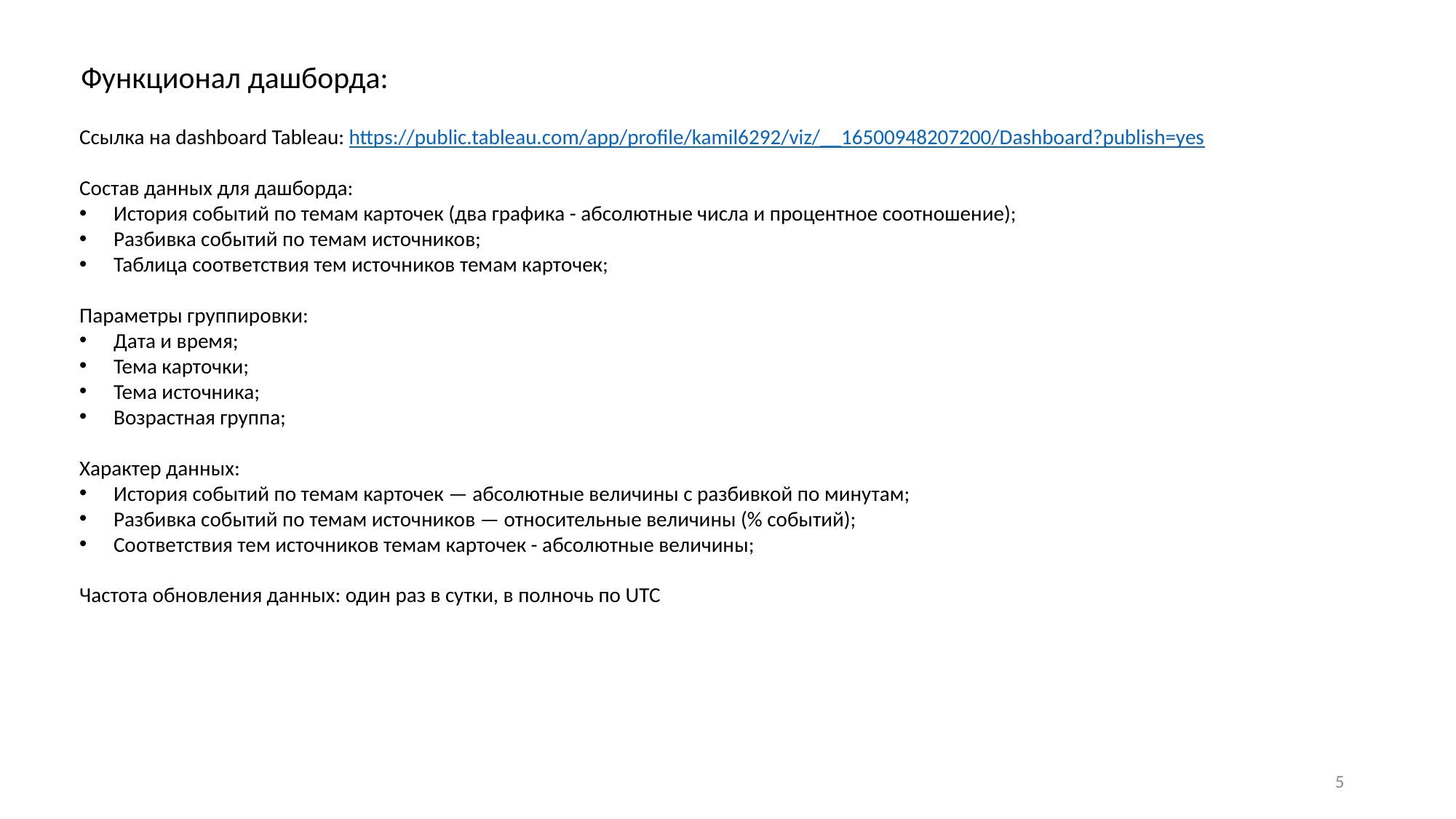

Функционал дашборда:
Ссылка на dashboard Tableau: https://public.tableau.com/app/profile/kamil6292/viz/__16500948207200/Dashboard?publish=yes

Состав данных для дашборда:
История событий по темам карточек (два графика - абсолютные числа и процентное соотношение);
Разбивка событий по темам источников;
Таблица соответствия тем источников темам карточек;

Параметры группировки:
Дата и время;
Тема карточки;
Тема источника;
Возрастная группа;

Характер данных:
История событий по темам карточек — абсолютные величины с разбивкой по минутам;
Разбивка событий по темам источников — относительные величины (% событий);
Соответствия тем источников темам карточек - абсолютные величины;

Частота обновления данных: один раз в сутки, в полночь по UTC

5